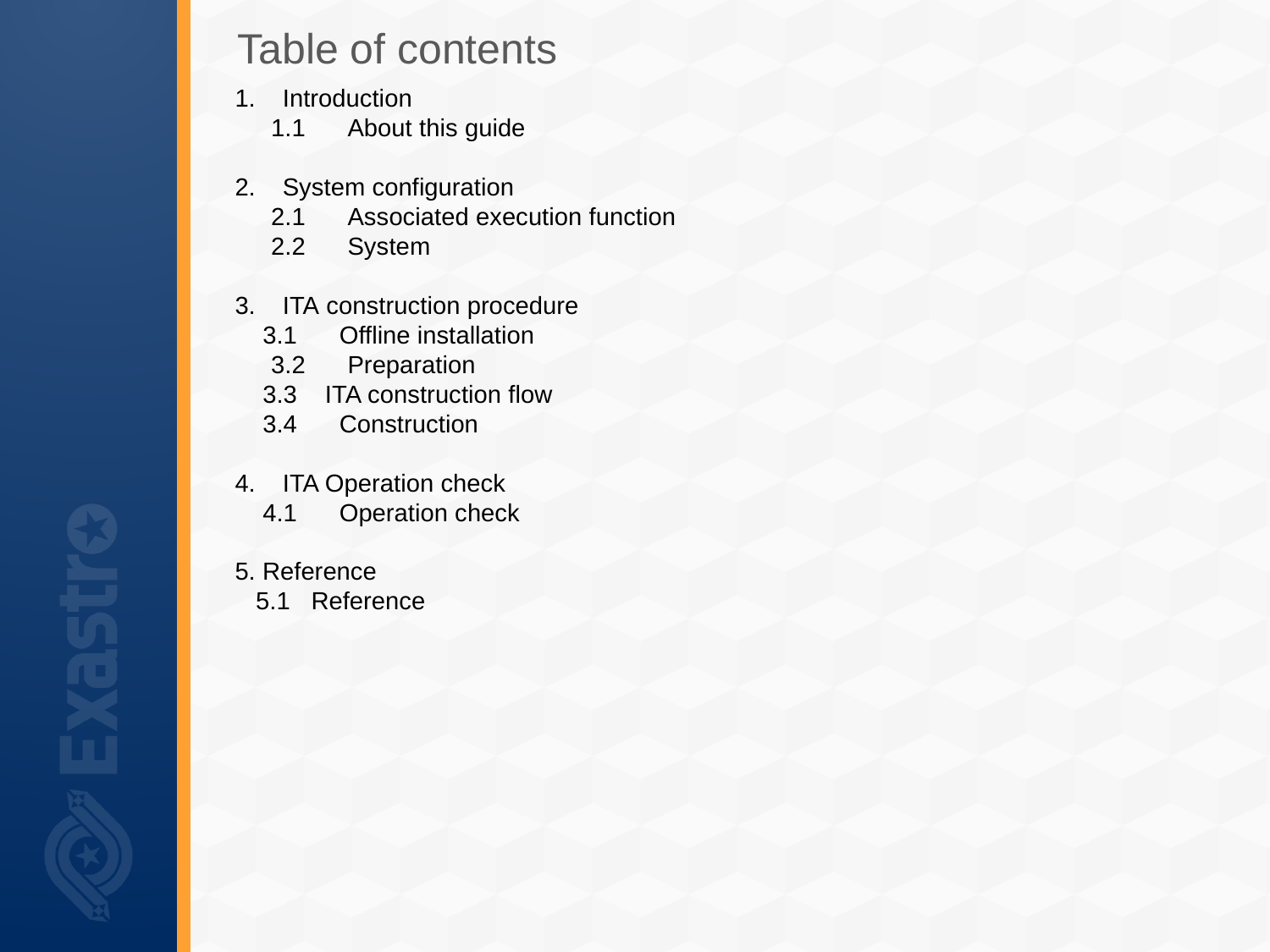

# Table of contents
Introduction
　 1.1　 About this guide

System configuration
　 2.1　 Associated execution function
　 2.2　 System

ITA construction procedure
    3.1　 Offline installation
　 3.2　 Preparation
    3.3    ITA construction flow
    3.4　 Construction

ITA Operation check
    4.1　 Operation check

5. Reference
   5.1   Reference